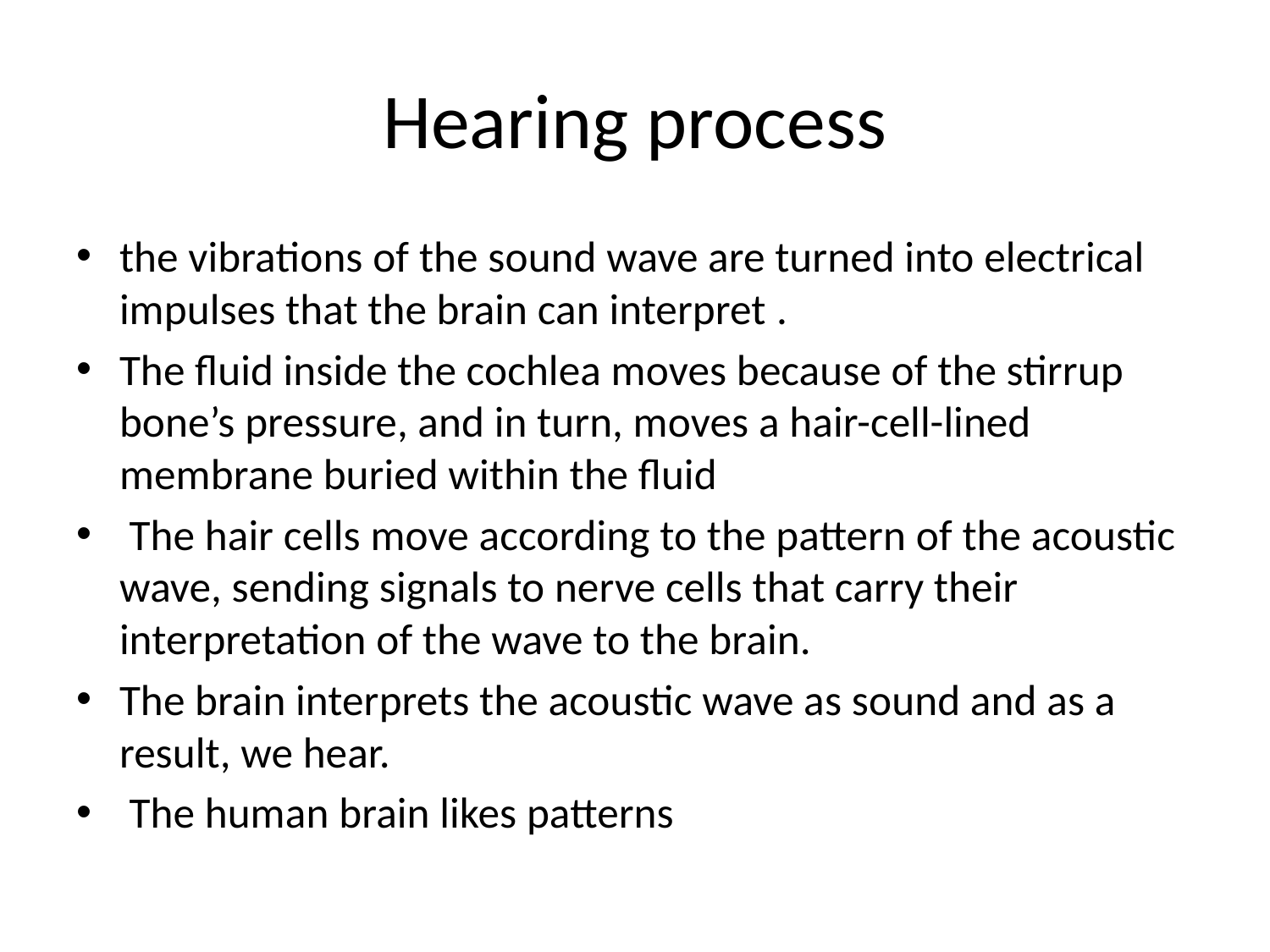

# Hearing process
the vibrations of the sound wave are turned into electrical impulses that the brain can interpret .
The fluid inside the cochlea moves because of the stirrup bone’s pressure, and in turn, moves a hair-cell-lined membrane buried within the fluid
 The hair cells move according to the pattern of the acoustic wave, sending signals to nerve cells that carry their interpretation of the wave to the brain.
The brain interprets the acoustic wave as sound and as a result, we hear.
 The human brain likes patterns